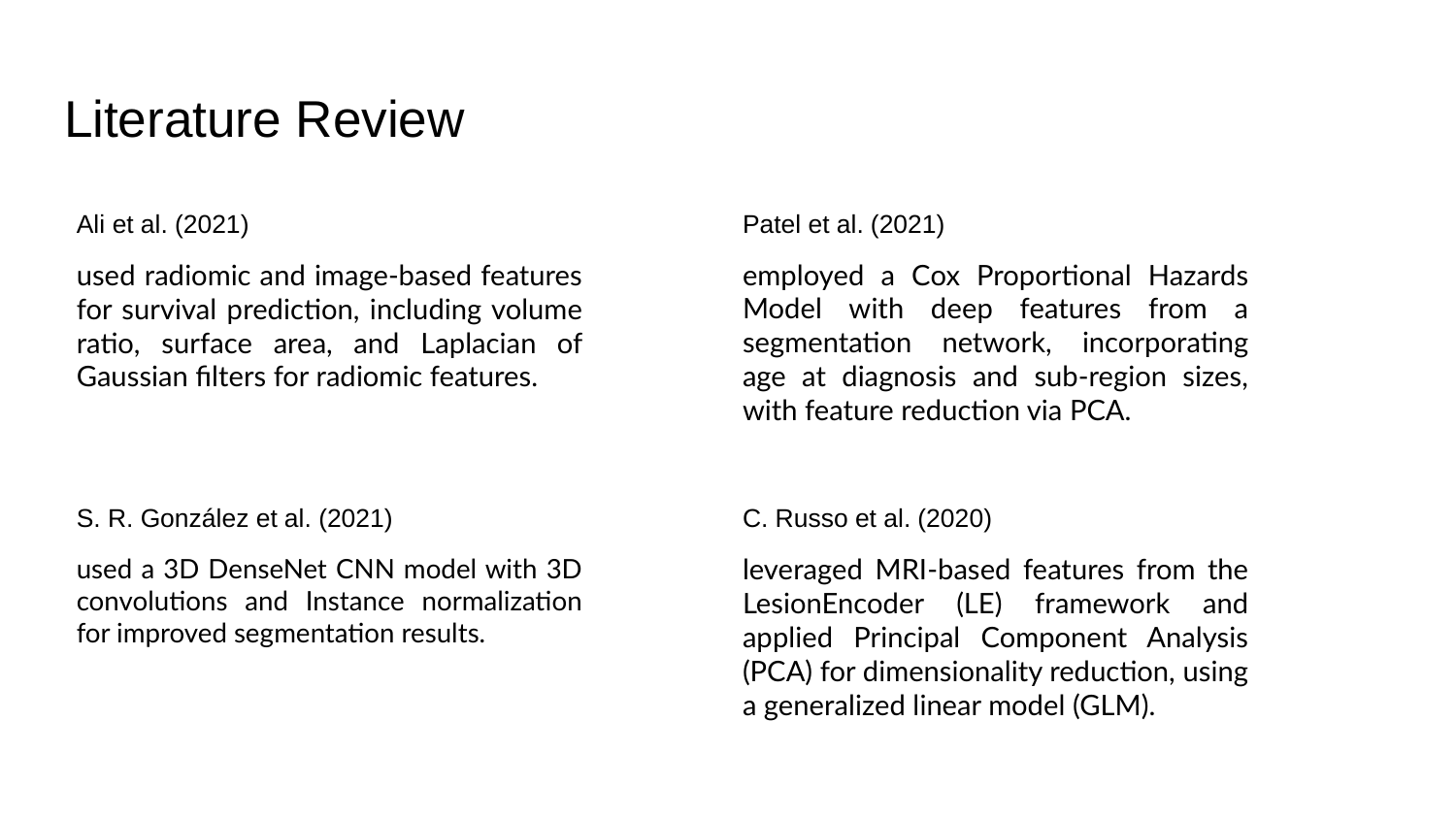

Literature Review
Ali et al. (2021)
Patel et al. (2021)
used radiomic and image-based features for survival prediction, including volume ratio, surface area, and Laplacian of Gaussian filters for radiomic features.
employed a Cox Proportional Hazards Model with deep features from a segmentation network, incorporating age at diagnosis and sub-region sizes, with feature reduction via PCA.
S. R. González et al. (2021)
C. Russo et al. (2020)
used a 3D DenseNet CNN model with 3D convolutions and Instance normalization for improved segmentation results.
leveraged MRI-based features from the LesionEncoder (LE) framework and applied Principal Component Analysis (PCA) for dimensionality reduction, using a generalized linear model (GLM).